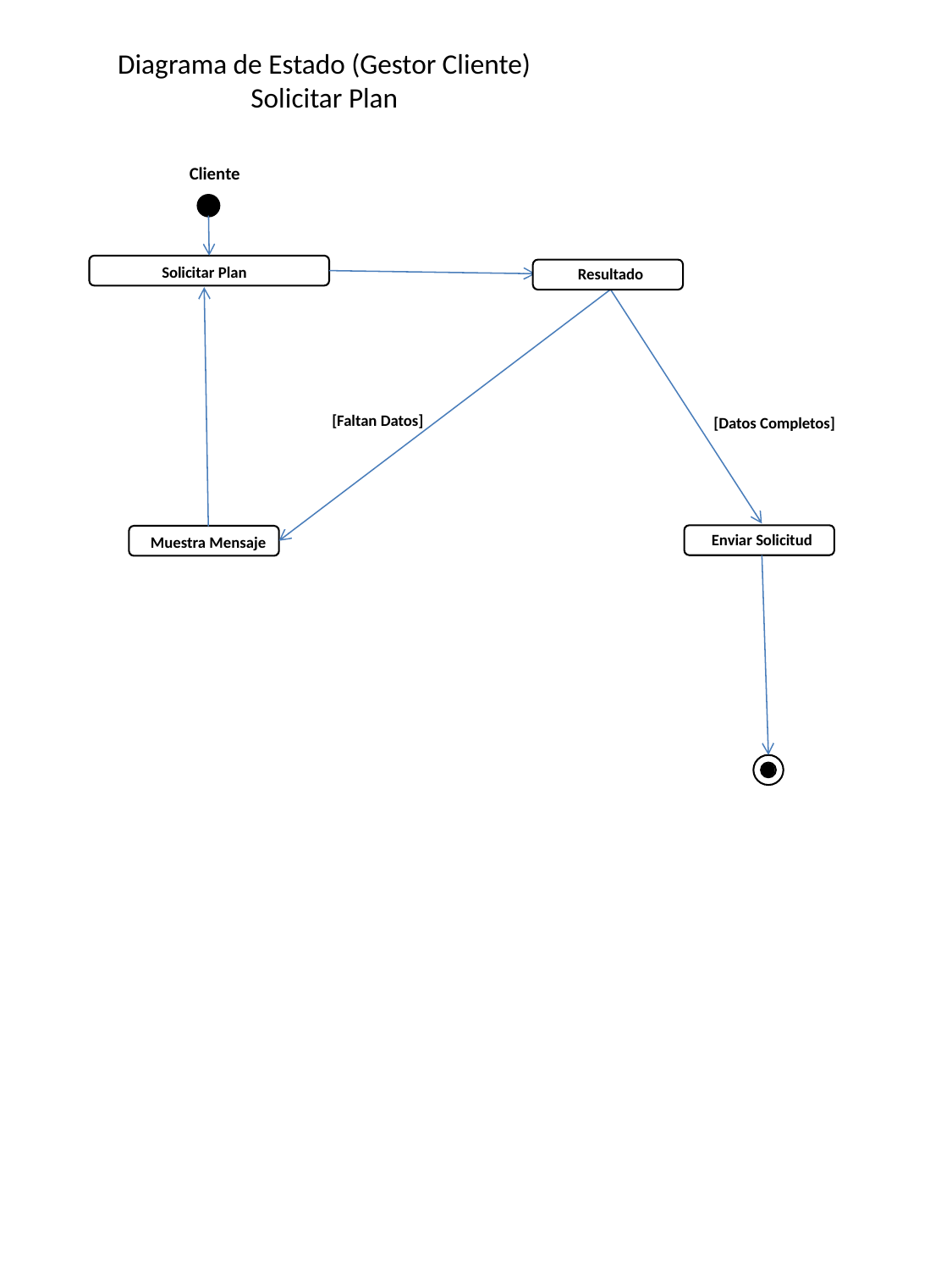

Diagrama de Estado (Gestor Cliente)
Solicitar Plan
Cliente

Solicitar Plan

Resultado

[Faltan Datos]
[Datos Completos]
Enviar Solicitud

Muestra Mensaje